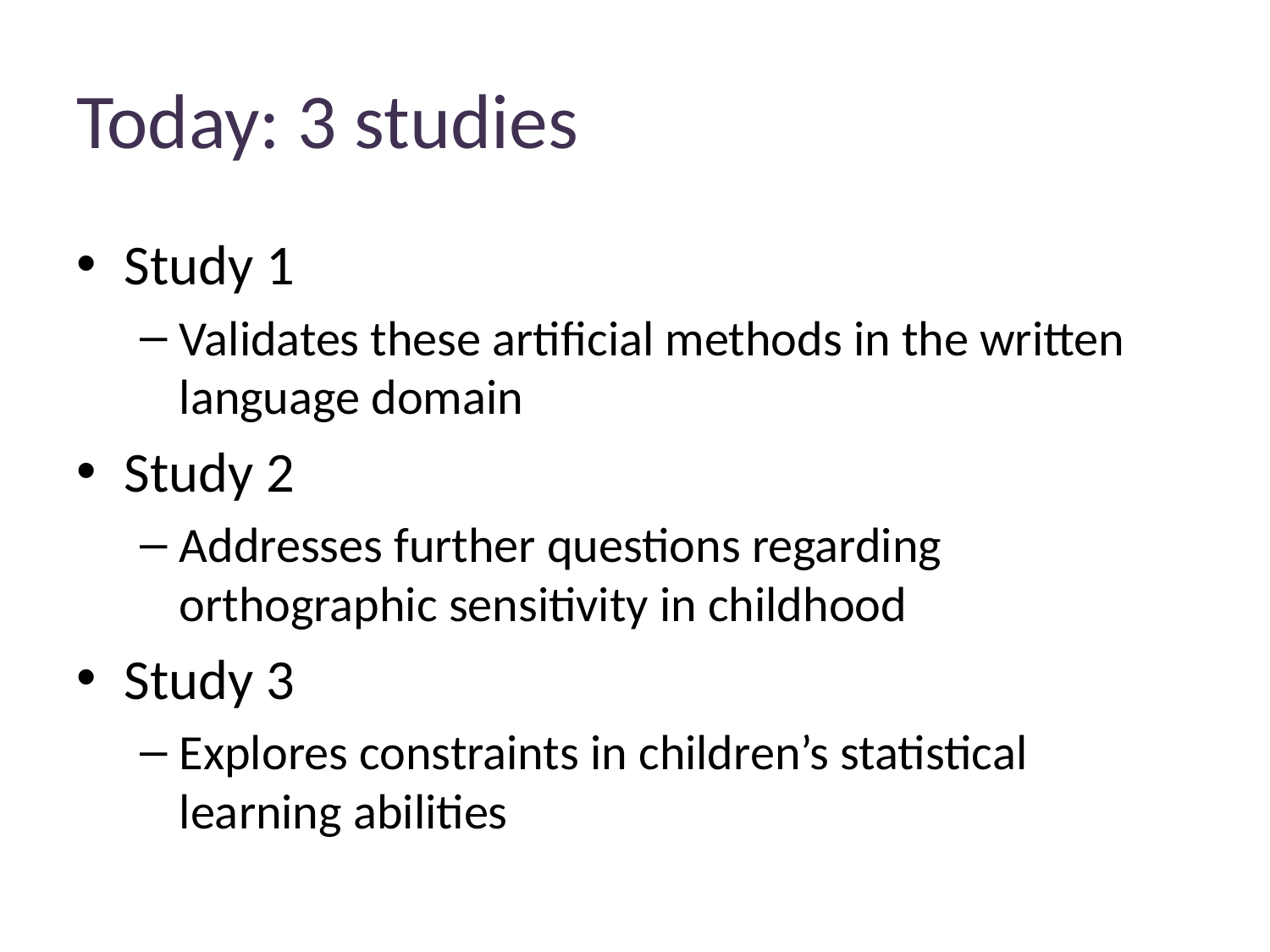

# Today: 3 studies
Study 1
Validates these artificial methods in the written language domain
Study 2
Addresses further questions regarding orthographic sensitivity in childhood
Study 3
Explores constraints in children’s statistical learning abilities